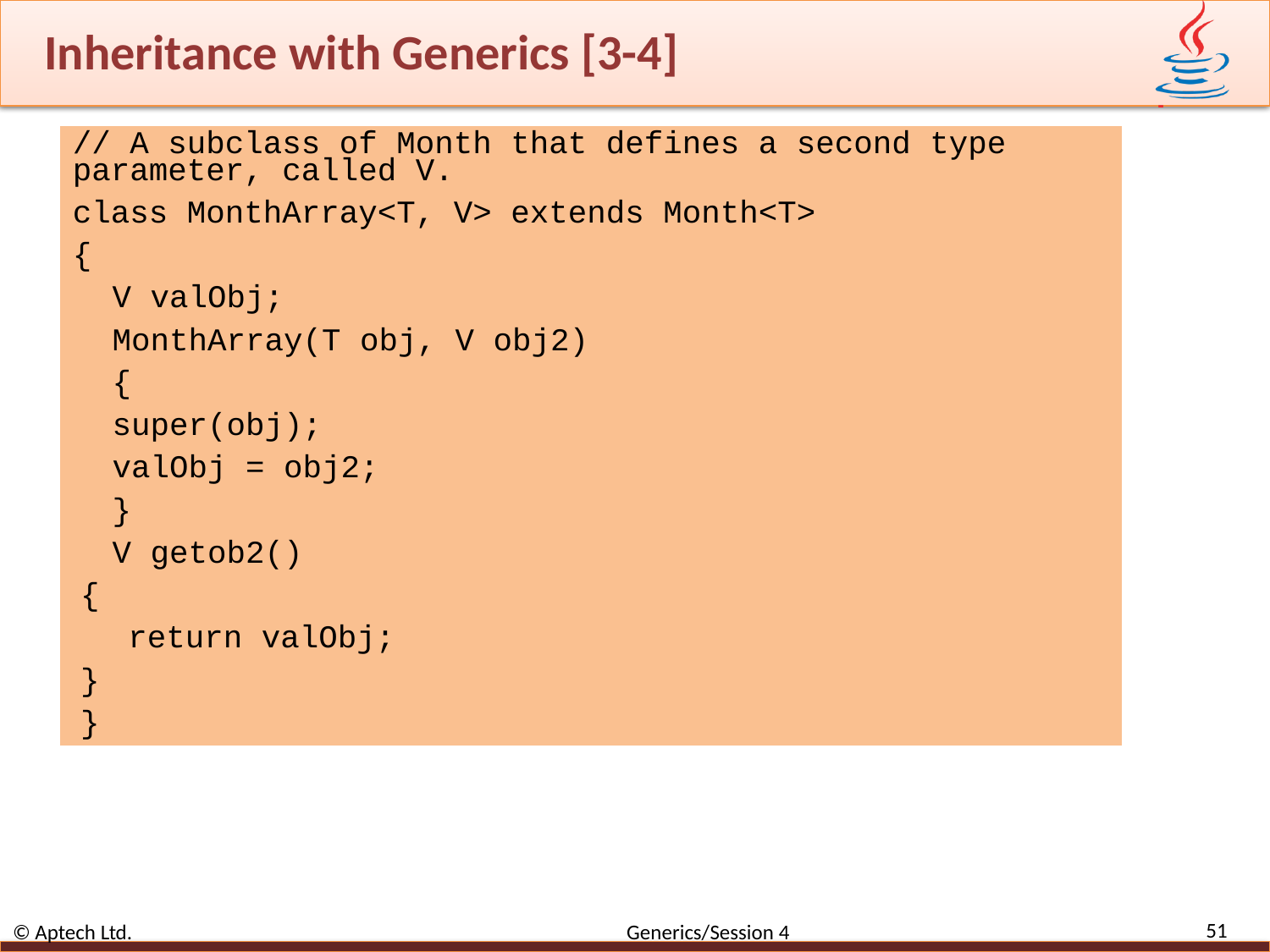

# Inheritance with Generics [3-4]
// A subclass of Month that defines a second type parameter, called V.
class MonthArray<T, V> extends Month<T>
{
V valObj;
MonthArray(T obj, V obj2)
{
super(obj);
valObj = obj2;
}
V getob2()
{
return valObj;
}
}

51
© Aptech Ltd.                                                                                                      Generics/Session 4